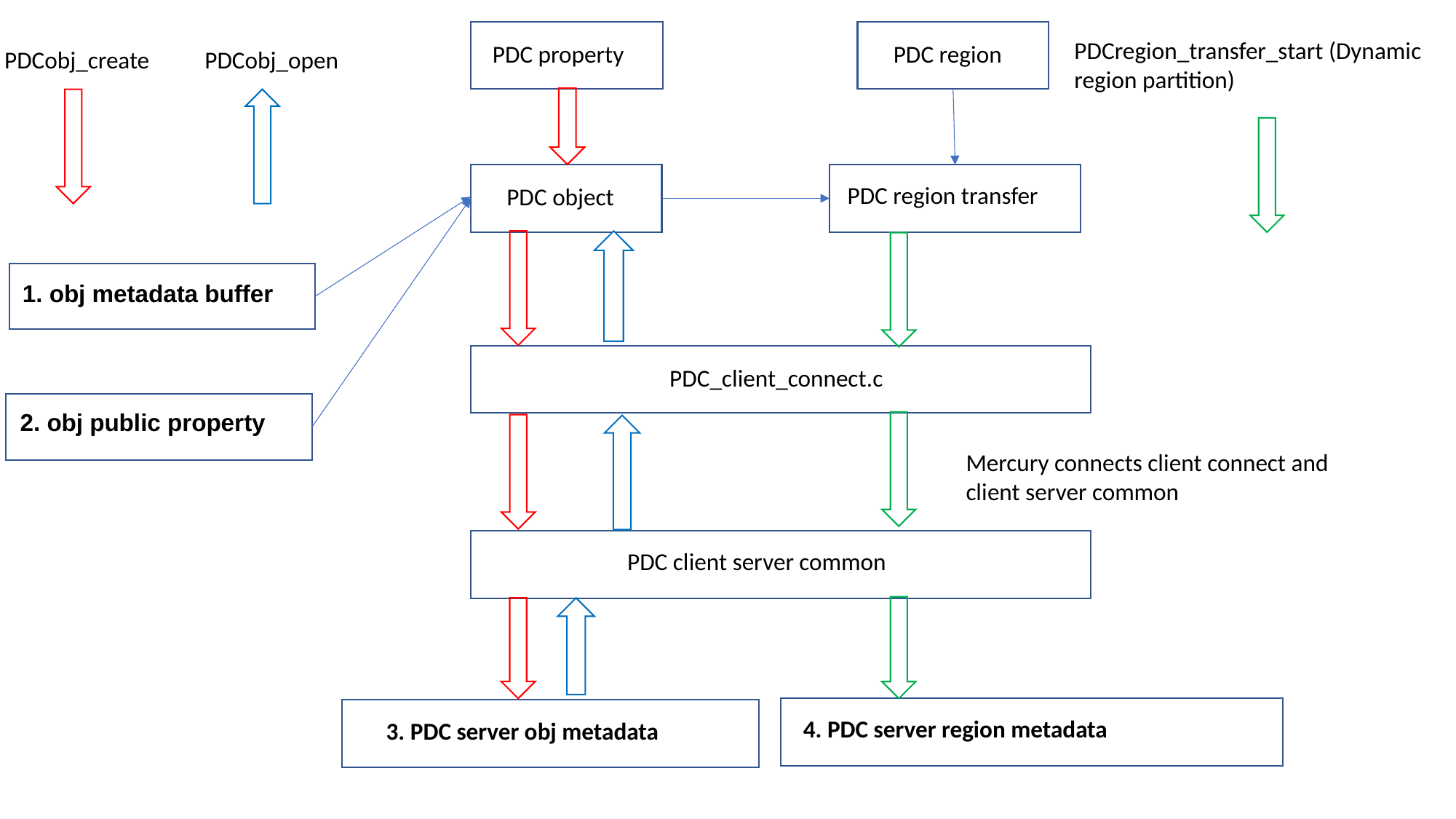

PDCregion_transfer_start (Dynamic region partition)
PDC property
PDC region
PDCobj_create
PDCobj_open

PDC region transfer
PDC object

1. obj metadata buffer

PDC_client_connect.c

2. obj public property

Mercury connects client connect and client server common

PDC client server common

4. PDC server region metadata
3. PDC server obj metadata